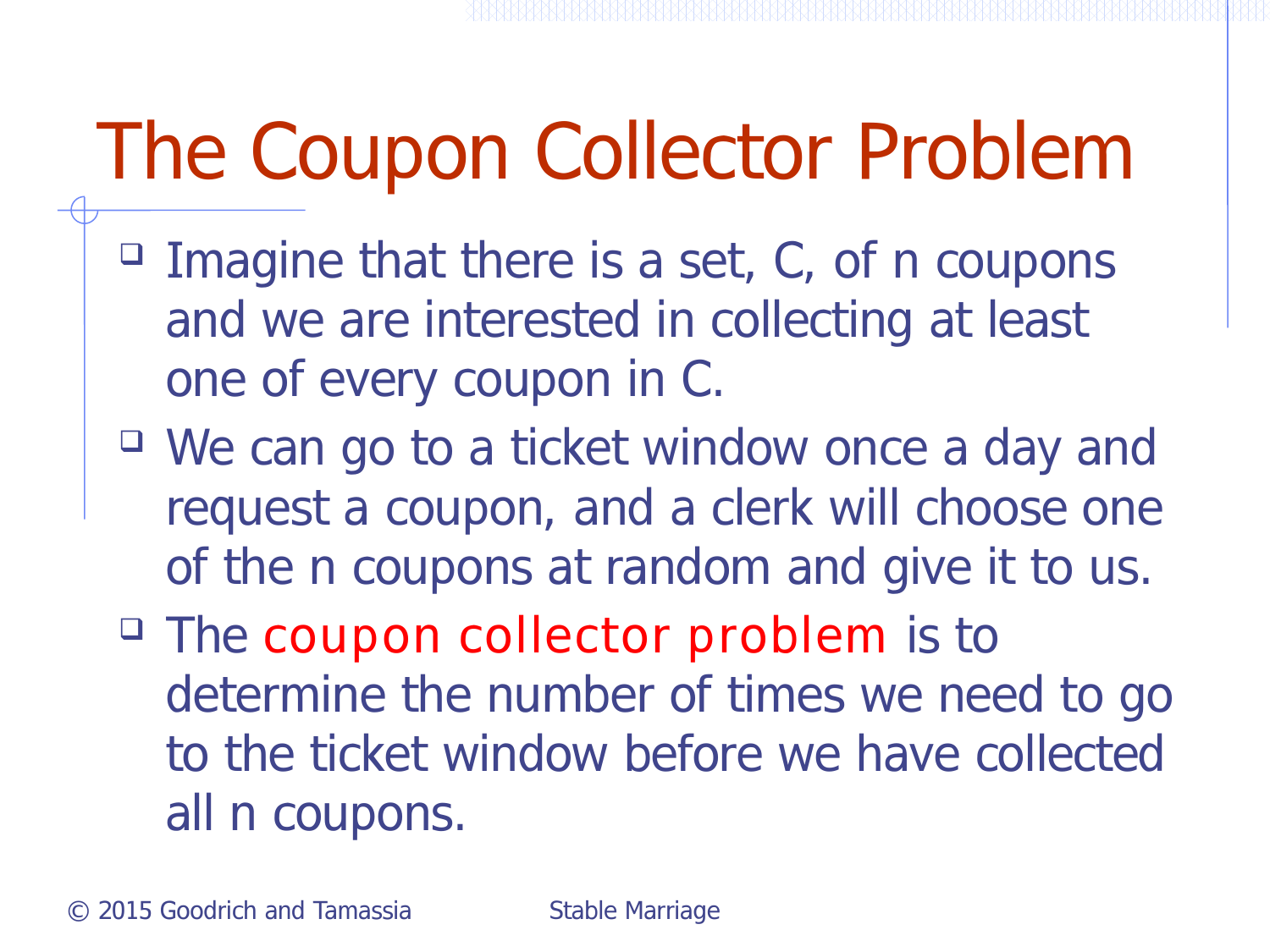

# The Coupon Collector Problem
Imagine that there is a set, C, of n coupons and we are interested in collecting at least one of every coupon in C.
We can go to a ticket window once a day and request a coupon, and a clerk will choose one of the n coupons at random and give it to us.
The coupon collector problem is to determine the number of times we need to go to the ticket window before we have collected all n coupons.
Stable Marriage
14